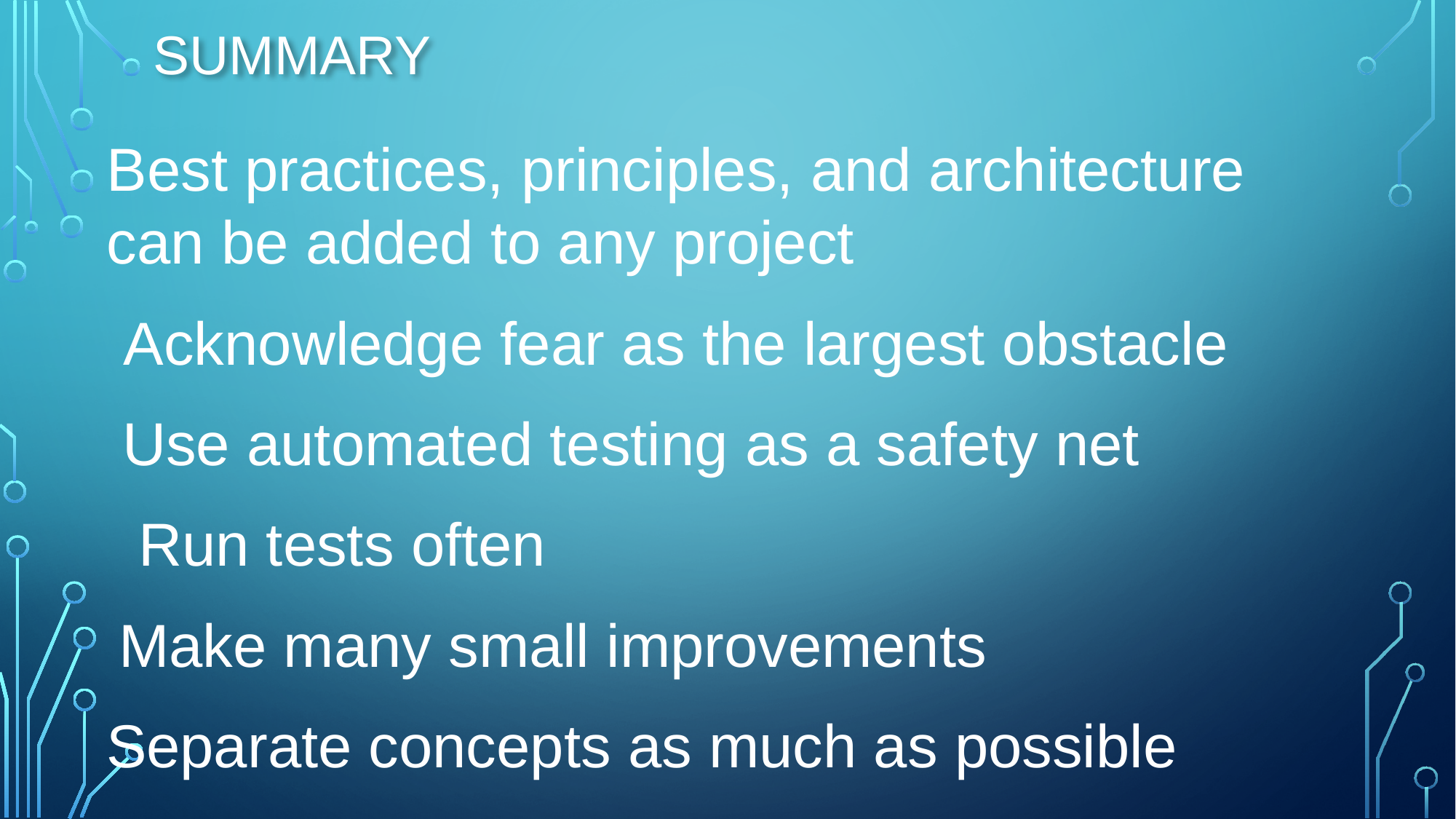

# Summary
Best practices, principles, and architecture
can be added to any project
Acknowledge fear as the largest obstacle
Use automated testing as a safety net
Run tests often
Make many small improvements
Separate concepts as much as possible